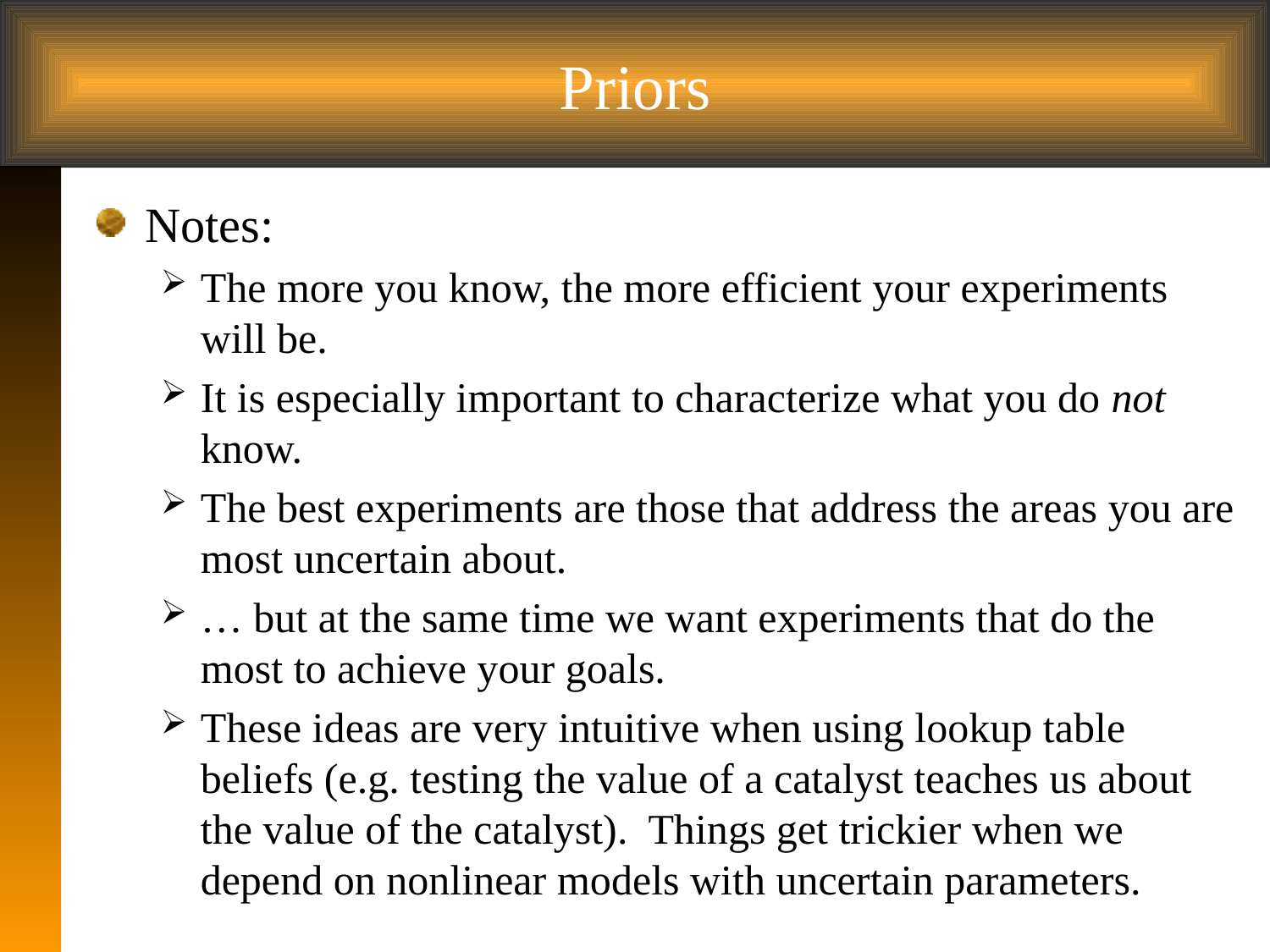

# Priors
Notes:
The more you know, the more efficient your experiments will be.
It is especially important to characterize what you do not know.
The best experiments are those that address the areas you are most uncertain about.
… but at the same time we want experiments that do the most to achieve your goals.
These ideas are very intuitive when using lookup table beliefs (e.g. testing the value of a catalyst teaches us about the value of the catalyst).  Things get trickier when we depend on nonlinear models with uncertain parameters.

 11